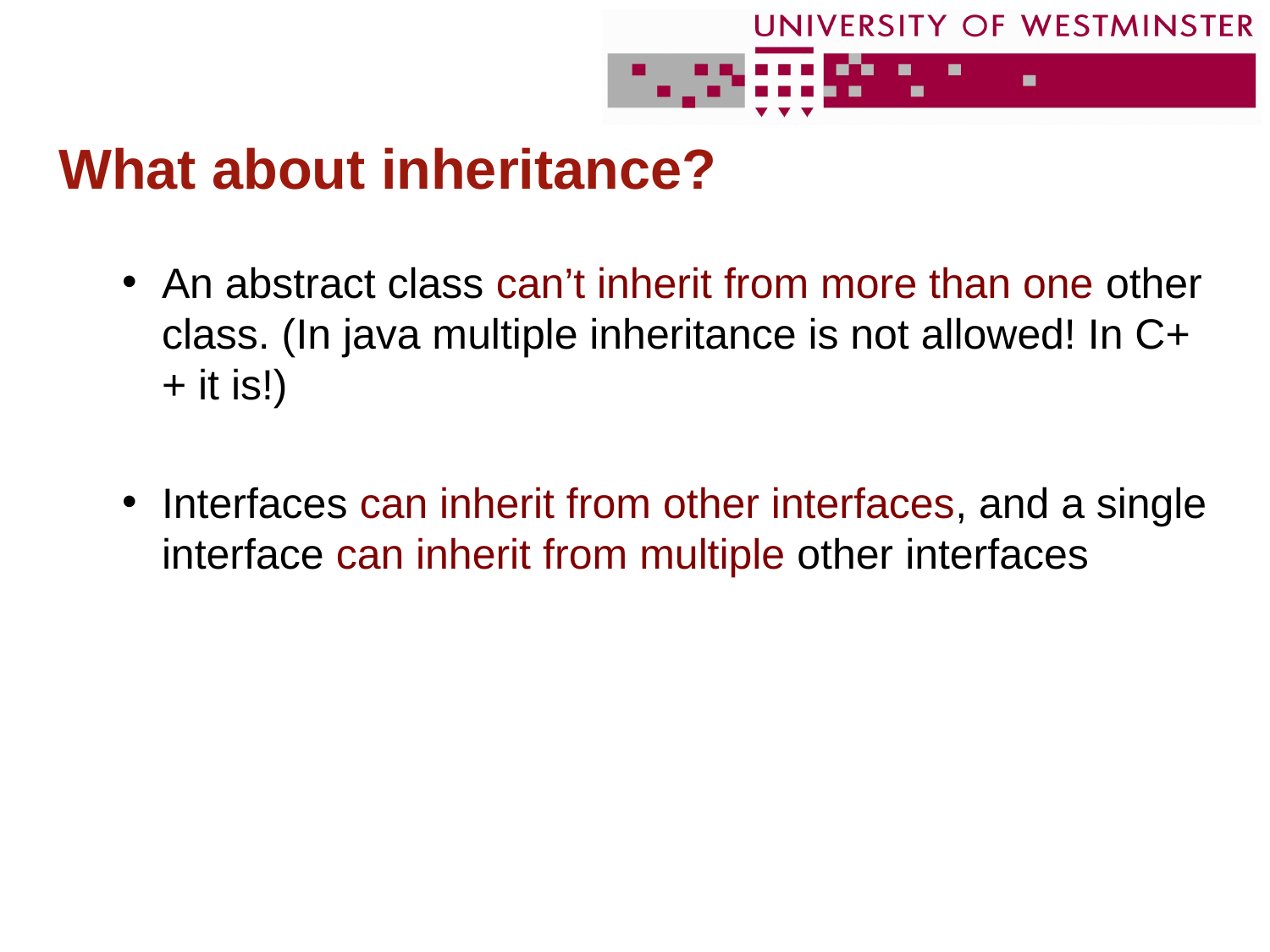

# What about inheritance?
An abstract class can’t inherit from more than one other class. (In java multiple inheritance is not allowed! In C++ it is!)

Interfaces can inherit from other interfaces, and a single interface can inherit from multiple other interfaces